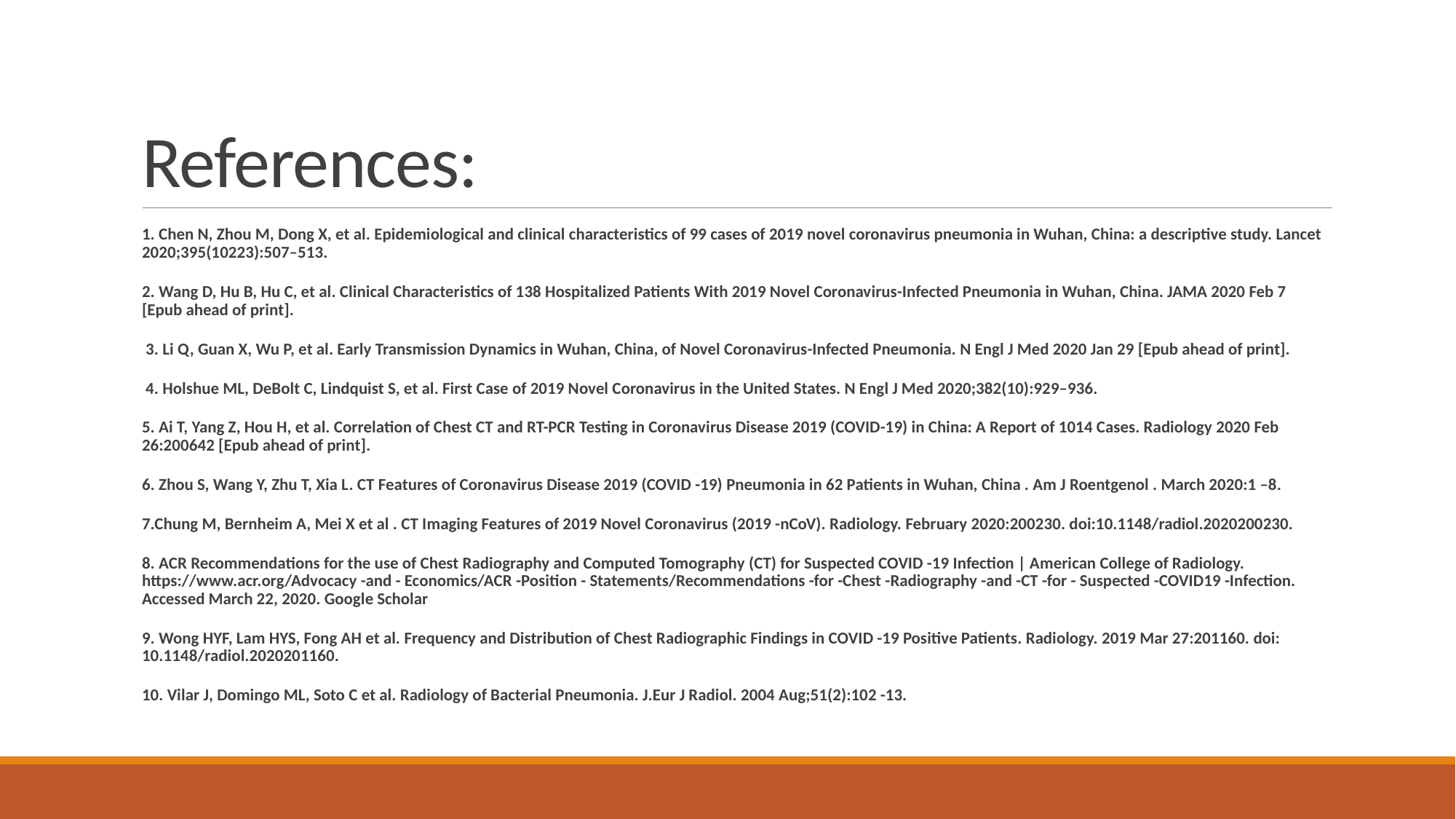

# References:
1. Chen N, Zhou M, Dong X, et al. Epidemiological and clinical characteristics of 99 cases of 2019 novel coronavirus pneumonia in Wuhan, China: a descriptive study. Lancet 2020;395(10223):507–513.
2. Wang D, Hu B, Hu C, et al. Clinical Characteristics of 138 Hospitalized Patients With 2019 Novel Coronavirus-Infected Pneumonia in Wuhan, China. JAMA 2020 Feb 7 [Epub ahead of print].
 3. Li Q, Guan X, Wu P, et al. Early Transmission Dynamics in Wuhan, China, of Novel Coronavirus-Infected Pneumonia. N Engl J Med 2020 Jan 29 [Epub ahead of print].
 4. Holshue ML, DeBolt C, Lindquist S, et al. First Case of 2019 Novel Coronavirus in the United States. N Engl J Med 2020;382(10):929–936.
5. Ai T, Yang Z, Hou H, et al. Correlation of Chest CT and RT-PCR Testing in Coronavirus Disease 2019 (COVID-19) in China: A Report of 1014 Cases. Radiology 2020 Feb 26:200642 [Epub ahead of print].
6. Zhou S, Wang Y, Zhu T, Xia L. CT Features of Coronavirus Disease 2019 (COVID -19) Pneumonia in 62 Patients in Wuhan, China . Am J Roentgenol . March 2020:1 –8.
7.Chung M, Bernheim A, Mei X et al . CT Imaging Features of 2019 Novel Coronavirus (2019 -nCoV). Radiology. February 2020:200230. doi:10.1148/radiol.2020200230.
8. ACR Recommendations for the use of Chest Radiography and Computed Tomography (CT) for Suspected COVID -19 Infection | American College of Radiology. https://www.acr.org/Advocacy -and - Economics/ACR -Position - Statements/Recommendations -for -Chest -Radiography -and -CT -for - Suspected -COVID19 -Infection. Accessed March 22, 2020. Google Scholar
9. Wong HYF, Lam HYS, Fong AH et al. Frequency and Distribution of Chest Radiographic Findings in COVID -19 Positive Patients. Radiology. 2019 Mar 27:201160. doi: 10.1148/radiol.2020201160.
10. Vilar J, Domingo ML, Soto C et al. Radiology of Bacterial Pneumonia. J.Eur J Radiol. 2004 Aug;51(2):102 -13.